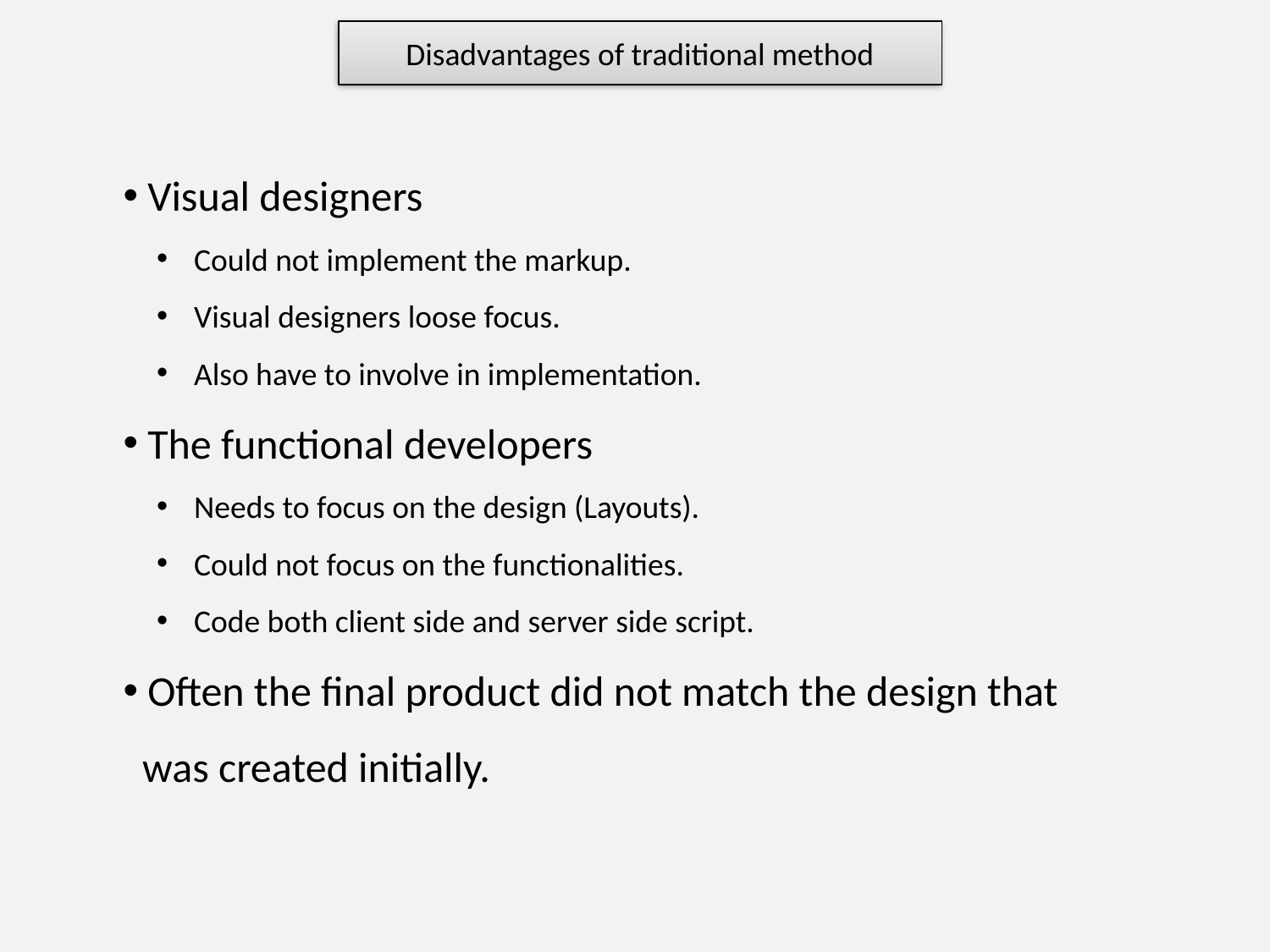

Disadvantages of traditional method
 Visual designers
 Could not implement the markup.
 Visual designers loose focus.
 Also have to involve in implementation.
 The functional developers
 Needs to focus on the design (Layouts).
 Could not focus on the functionalities.
 Code both client side and server side script.
 Often the final product did not match the design that
  was created initially.